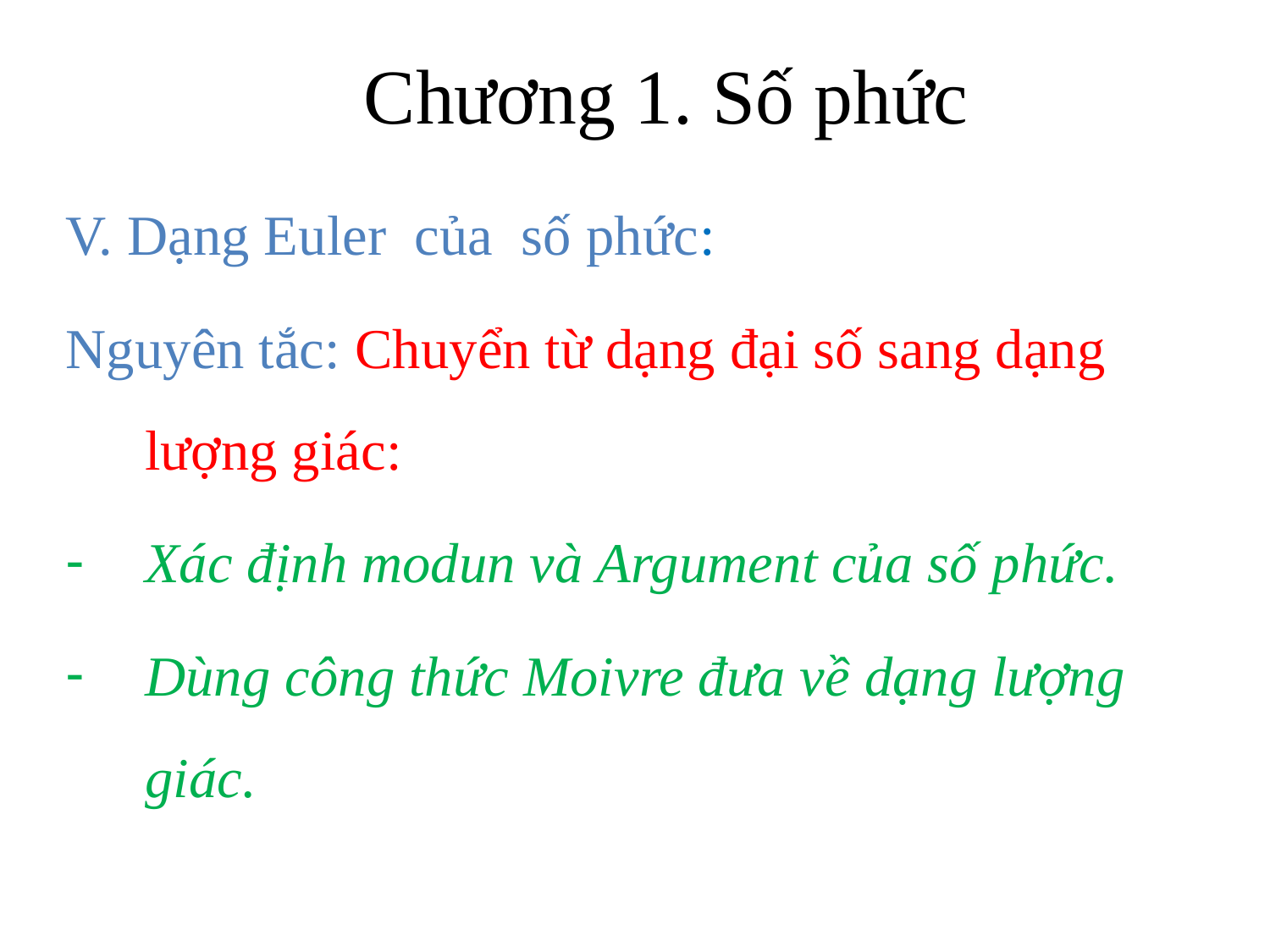

# Chương 1. Số phức
V. Dạng Euler  của  số phức:
Nguyên tắc: Chuyển từ dạng đại số sang dạng lượng giác:
Xác định modun và Argument của số phức.
Dùng công thức Moivre đưa về dạng lượng giác.